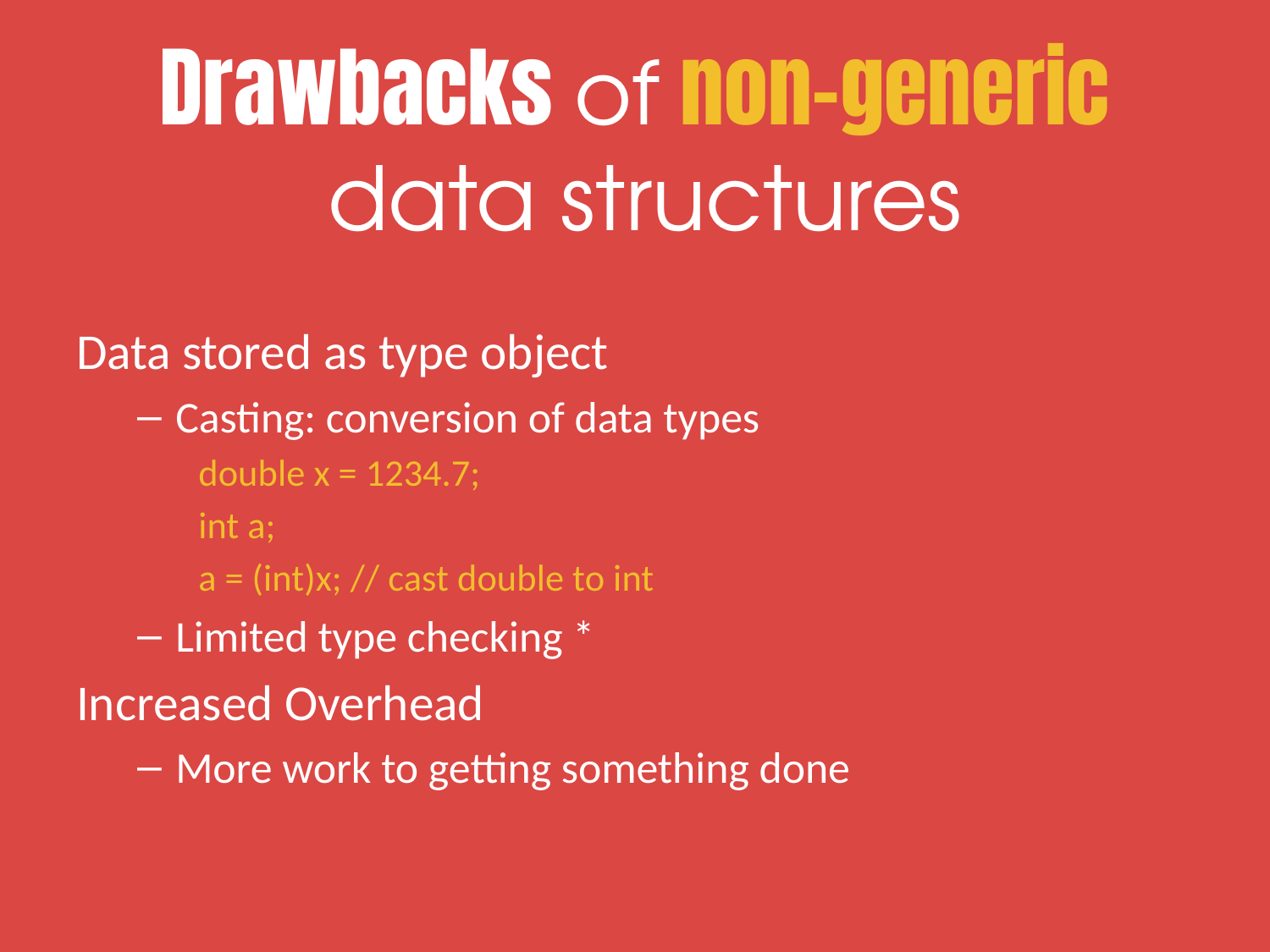

# Drawbacks of non-generic data structures
Data stored as type object
Casting: conversion of data types
double x = 1234.7;
int a;
a = (int)x; // cast double to int
Limited type checking *
Increased Overhead
More work to getting something done